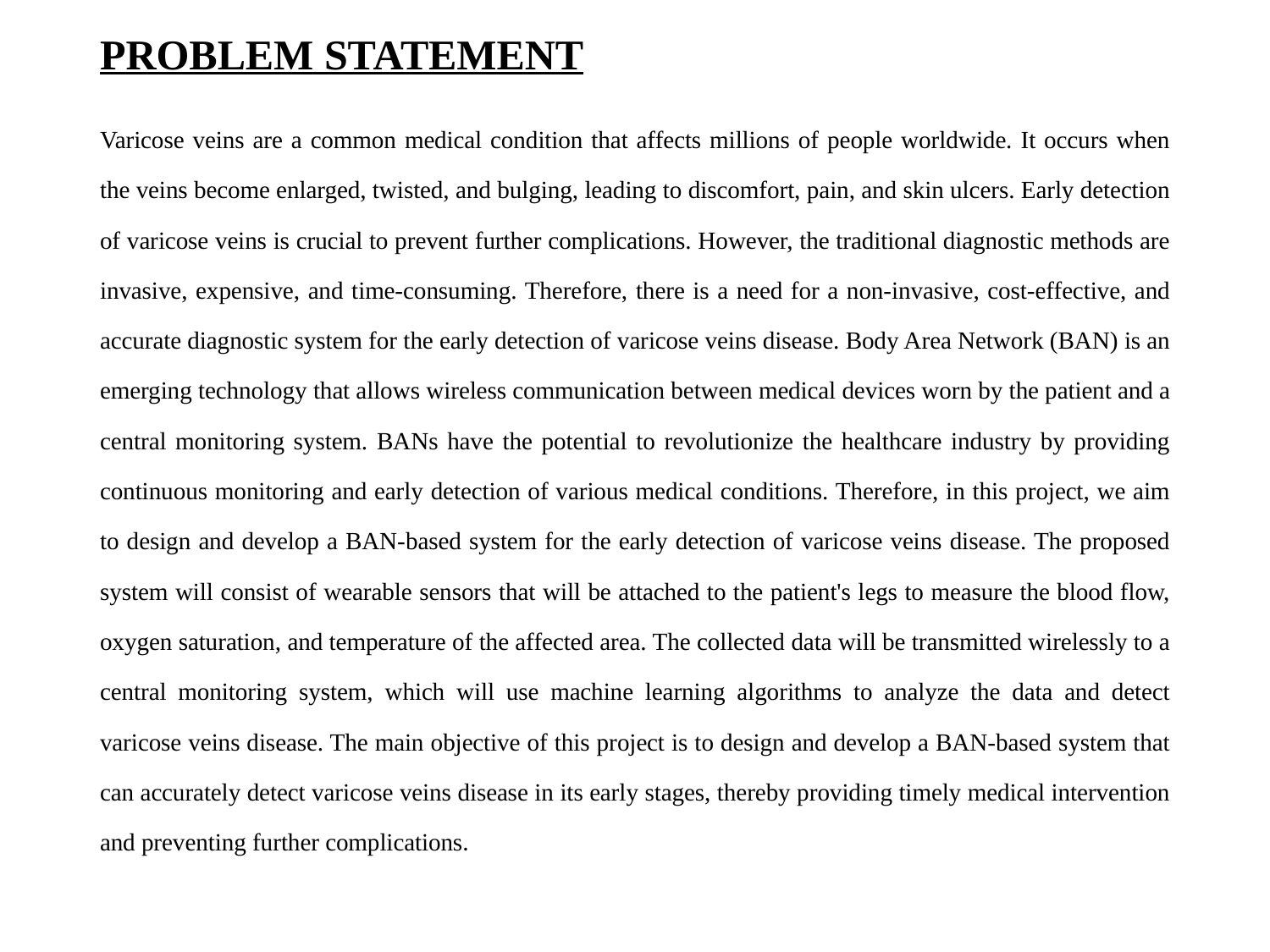

# PROBLEM STATEMENT
Varicose veins are a common medical condition that affects millions of people worldwide. It occurs when the veins become enlarged, twisted, and bulging, leading to discomfort, pain, and skin ulcers. Early detection of varicose veins is crucial to prevent further complications. However, the traditional diagnostic methods are invasive, expensive, and time-consuming. Therefore, there is a need for a non-invasive, cost-effective, and accurate diagnostic system for the early detection of varicose veins disease. Body Area Network (BAN) is an emerging technology that allows wireless communication between medical devices worn by the patient and a central monitoring system. BANs have the potential to revolutionize the healthcare industry by providing continuous monitoring and early detection of various medical conditions. Therefore, in this project, we aim to design and develop a BAN-based system for the early detection of varicose veins disease. The proposed system will consist of wearable sensors that will be attached to the patient's legs to measure the blood flow, oxygen saturation, and temperature of the affected area. The collected data will be transmitted wirelessly to a central monitoring system, which will use machine learning algorithms to analyze the data and detect varicose veins disease. The main objective of this project is to design and develop a BAN-based system that can accurately detect varicose veins disease in its early stages, thereby providing timely medical intervention and preventing further complications.